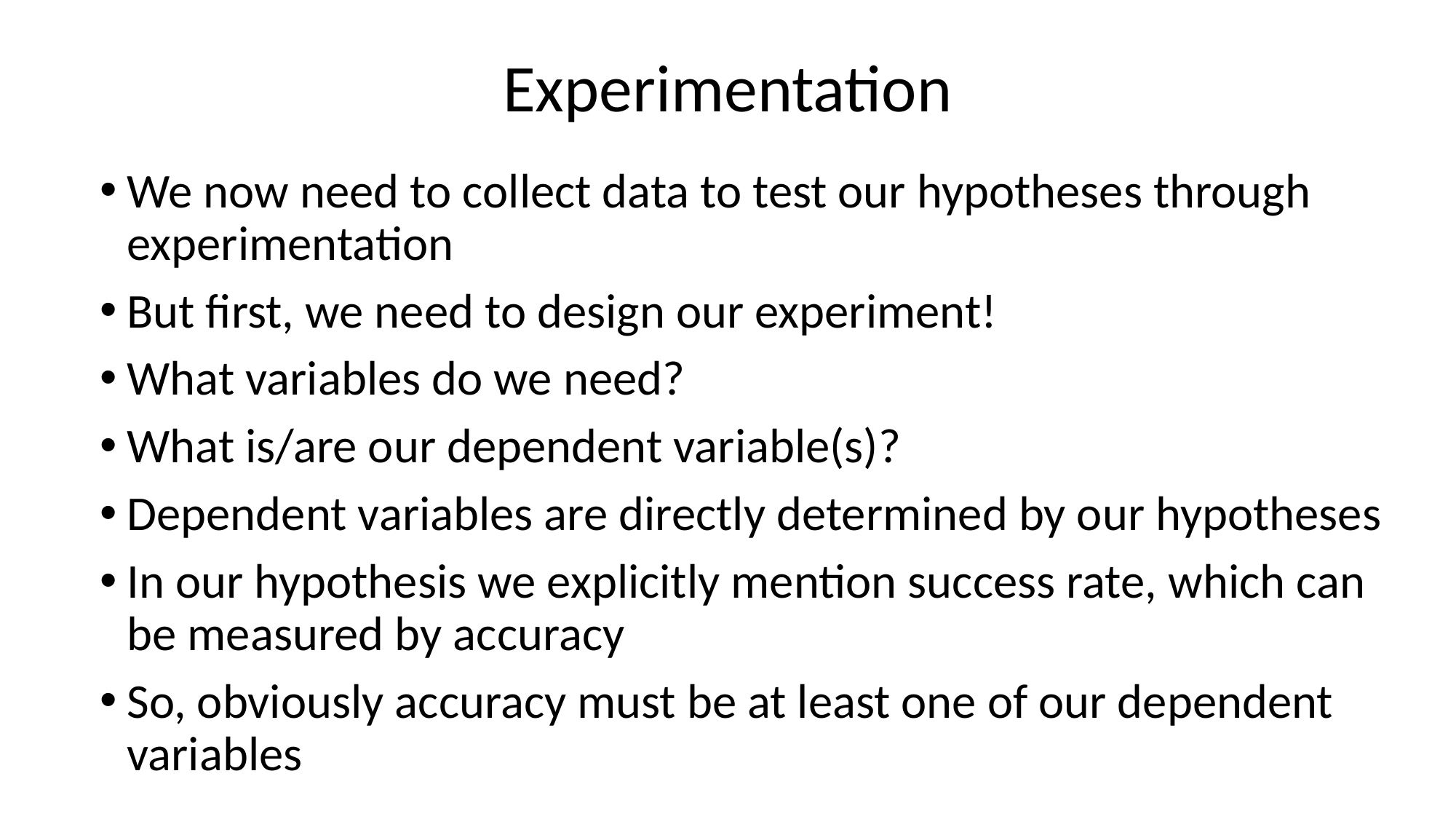

# Experimentation
We now need to collect data to test our hypotheses through experimentation
But first, we need to design our experiment!
What variables do we need?
What is/are our dependent variable(s)?
Dependent variables are directly determined by our hypotheses
In our hypothesis we explicitly mention success rate, which can be measured by accuracy
So, obviously accuracy must be at least one of our dependent variables